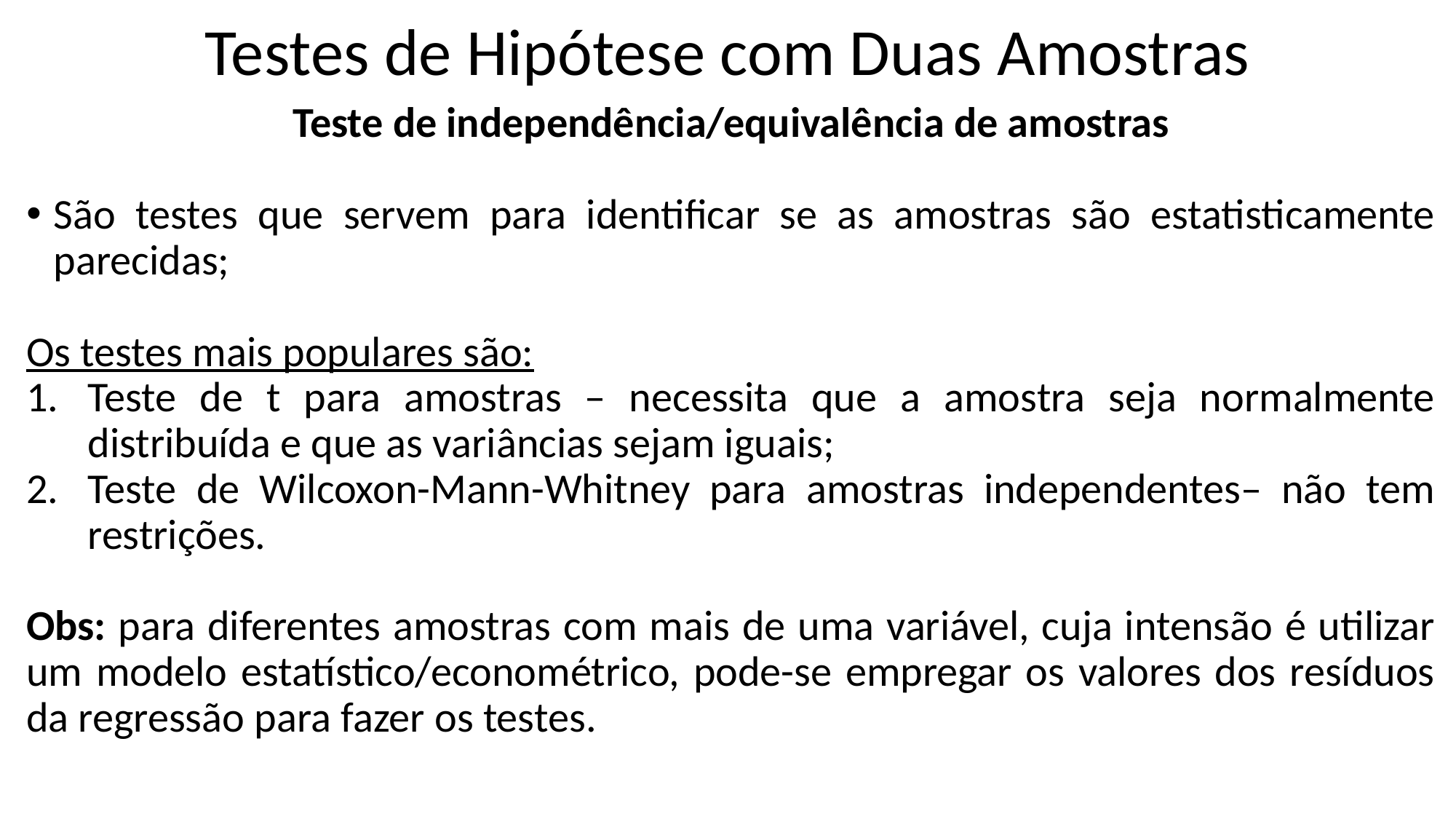

# Testes de Hipótese com Duas Amostras
Teste de independência/equivalência de amostras

São testes que servem para identificar se as amostras são estatisticamente parecidas;

Os testes mais populares são:
Teste de t para amostras – necessita que a amostra seja normalmente distribuída e que as variâncias sejam iguais;
Teste de Wilcoxon-Mann-Whitney para amostras independentes– não tem restrições.

Obs: para diferentes amostras com mais de uma variável, cuja intensão é utilizar um modelo estatístico/econométrico, pode-se empregar os valores dos resíduos da regressão para fazer os testes.